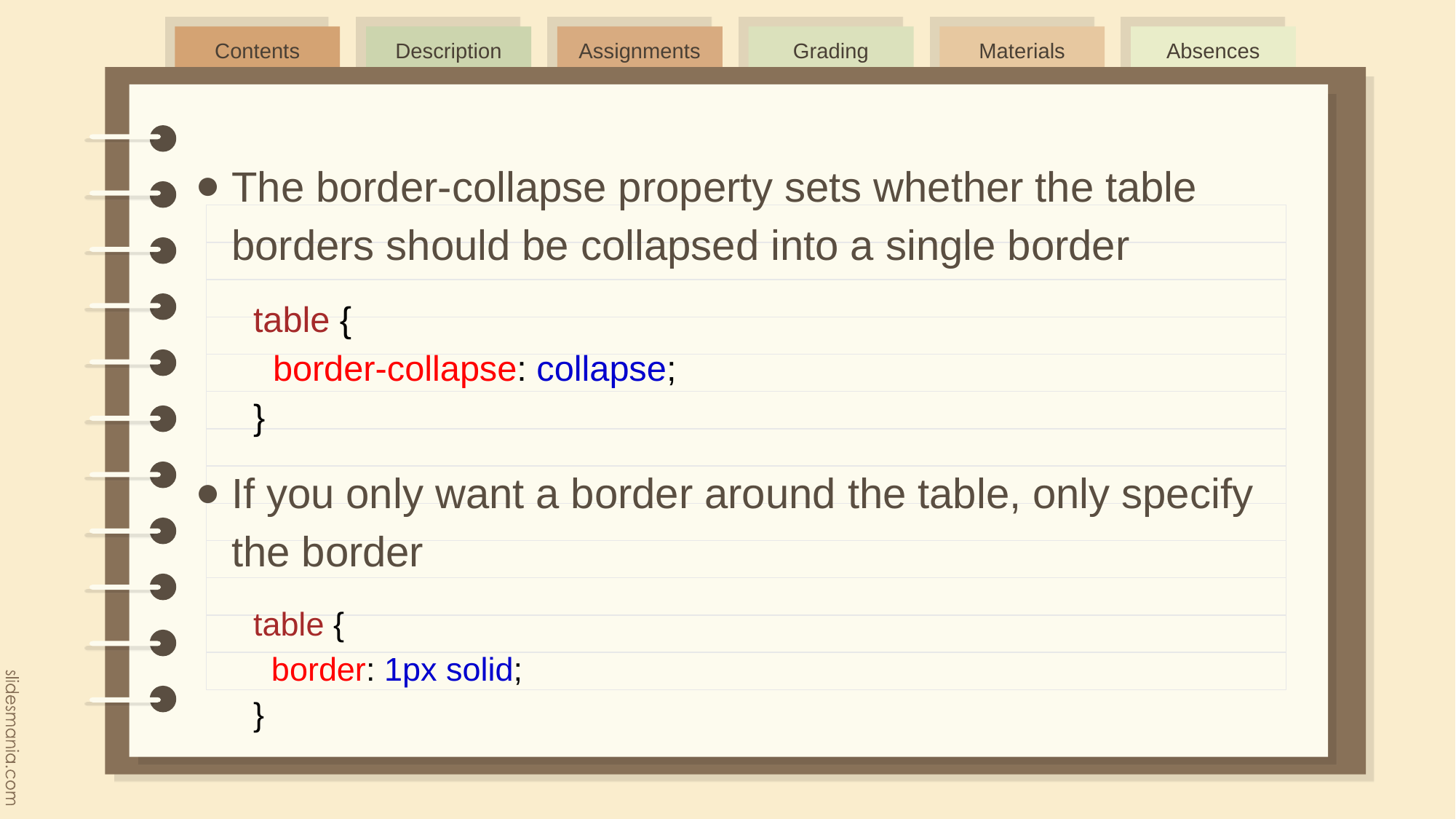

The border-collapse property sets whether the table borders should be collapsed into a single border
table {
  border-collapse: collapse;
}
If you only want a border around the table, only specify the border
table {
  border: 1px solid;
}